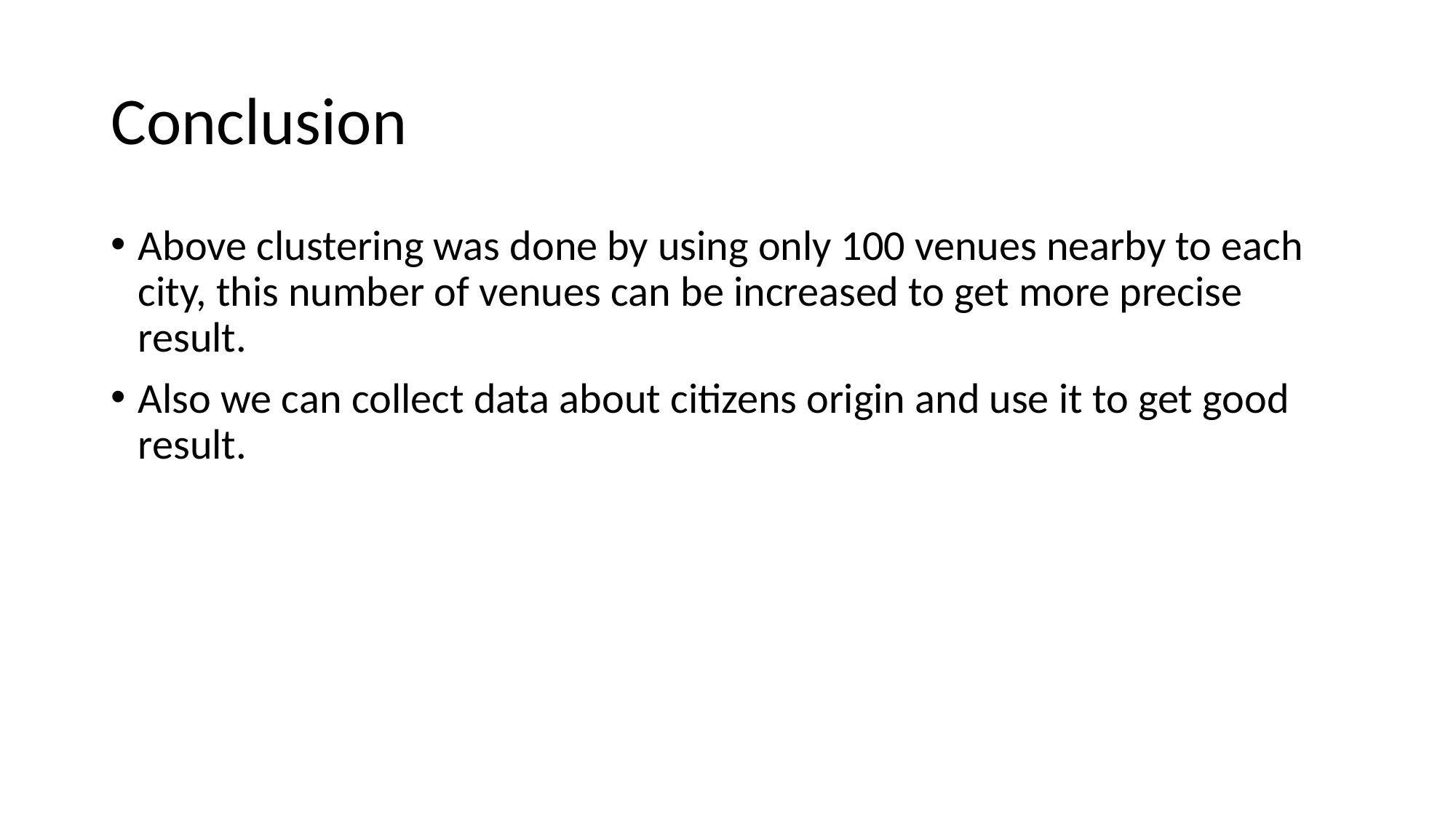

# Conclusion
Above clustering was done by using only 100 venues nearby to each city, this number of venues can be increased to get more precise result.
Also we can collect data about citizens origin and use it to get good result.